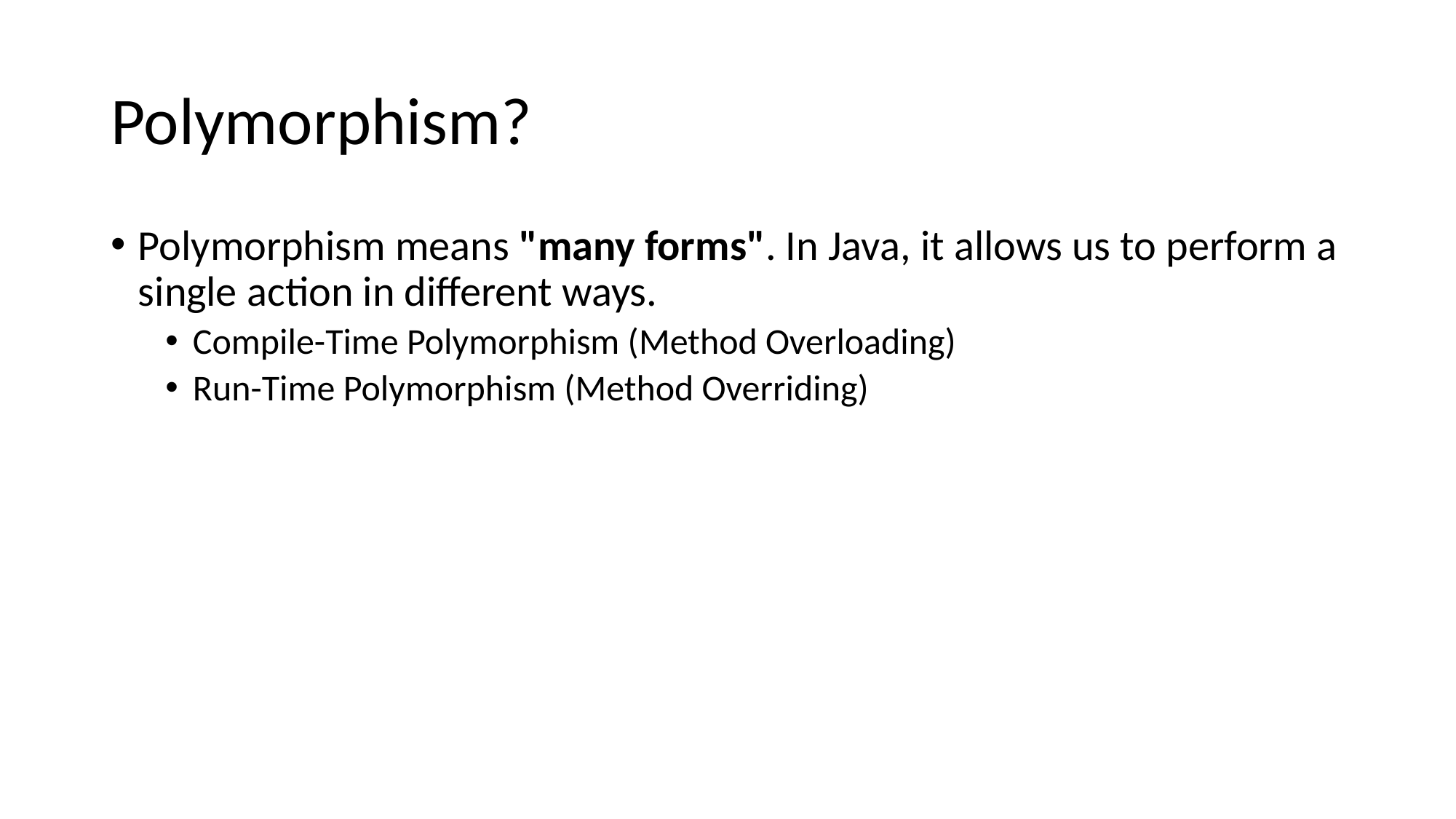

# Polymorphism?
Polymorphism means "many forms". In Java, it allows us to perform a single action in different ways.
Compile-Time Polymorphism (Method Overloading)
Run-Time Polymorphism (Method Overriding)